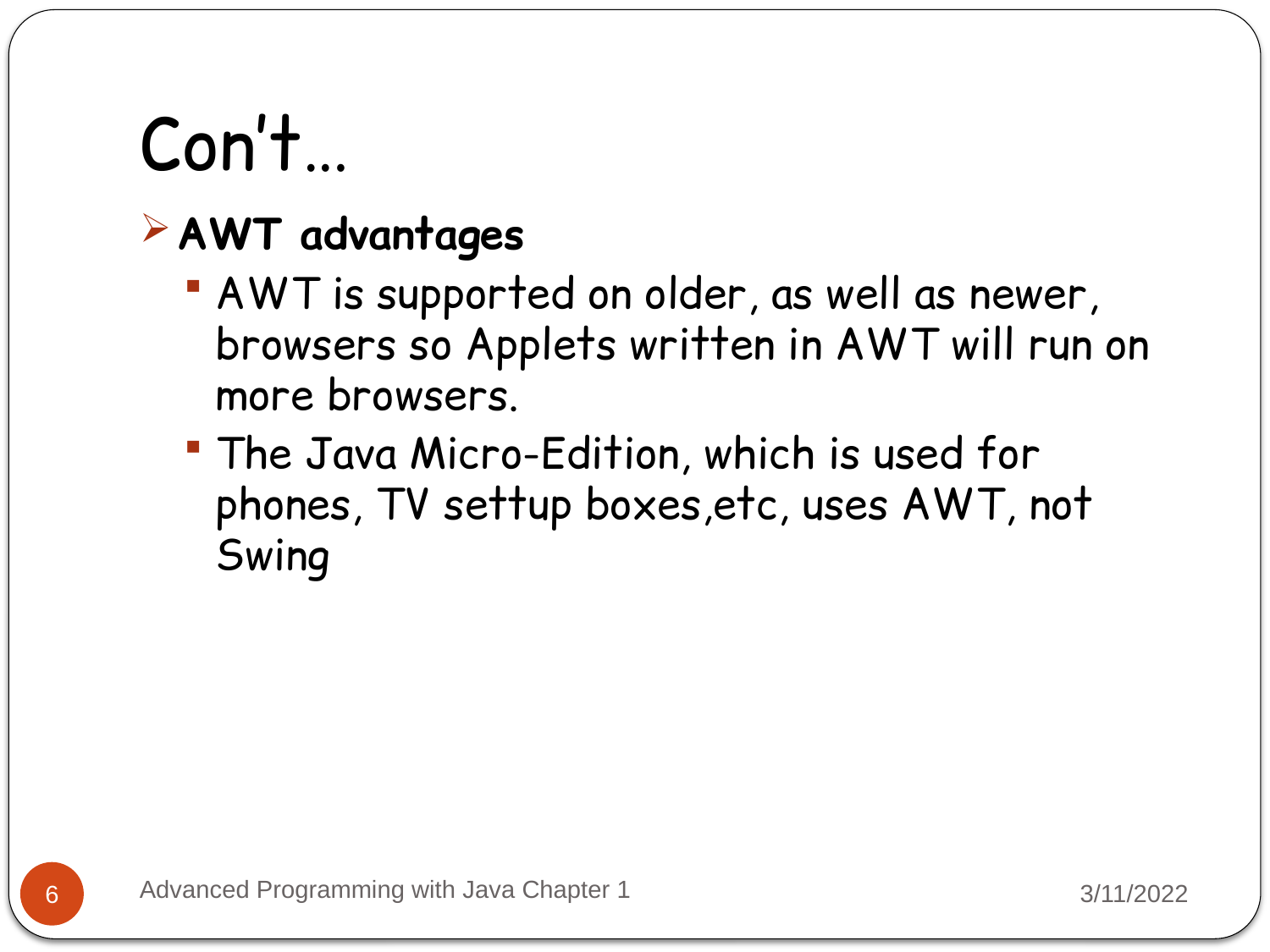

# Con’t…
AWT advantages
AWT is supported on older, as well as newer, browsers so Applets written in AWT will run on more browsers.
The Java Micro-Edition, which is used for phones, TV settup boxes,etc, uses AWT, not Swing
Advanced Programming with Java Chapter 1
3/11/2022
6